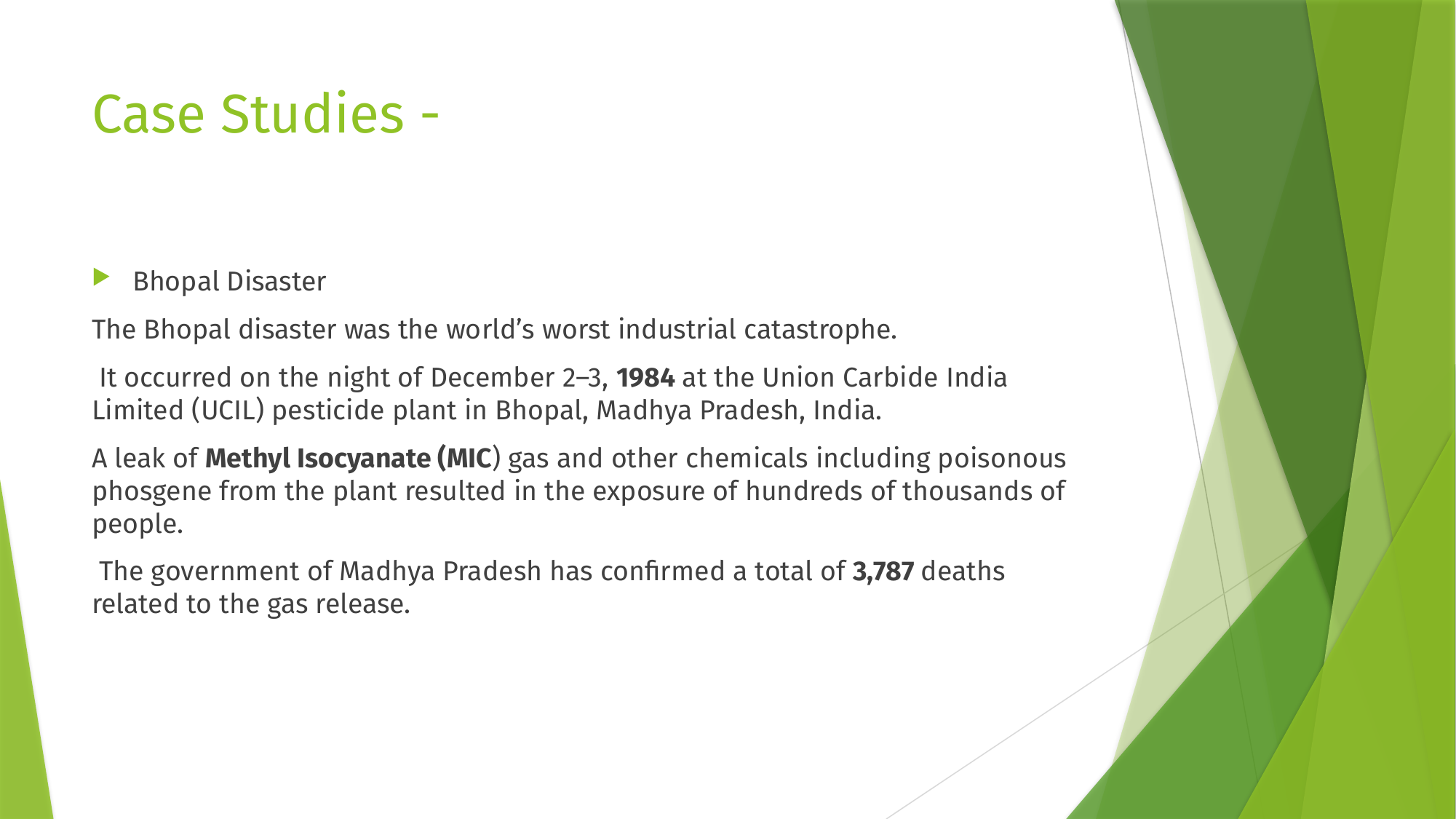

# Case Studies -
Bhopal Disaster
The Bhopal disaster was the world’s worst industrial catastrophe.
 It occurred on the night of December 2–3, 1984 at the Union Carbide India Limited (UCIL) pesticide plant in Bhopal, Madhya Pradesh, India.
A leak of Methyl Isocyanate (MIC) gas and other chemicals including poisonous phosgene from the plant resulted in the exposure of hundreds of thousands of people.
 The government of Madhya Pradesh has confirmed a total of 3,787 deaths related to the gas release.